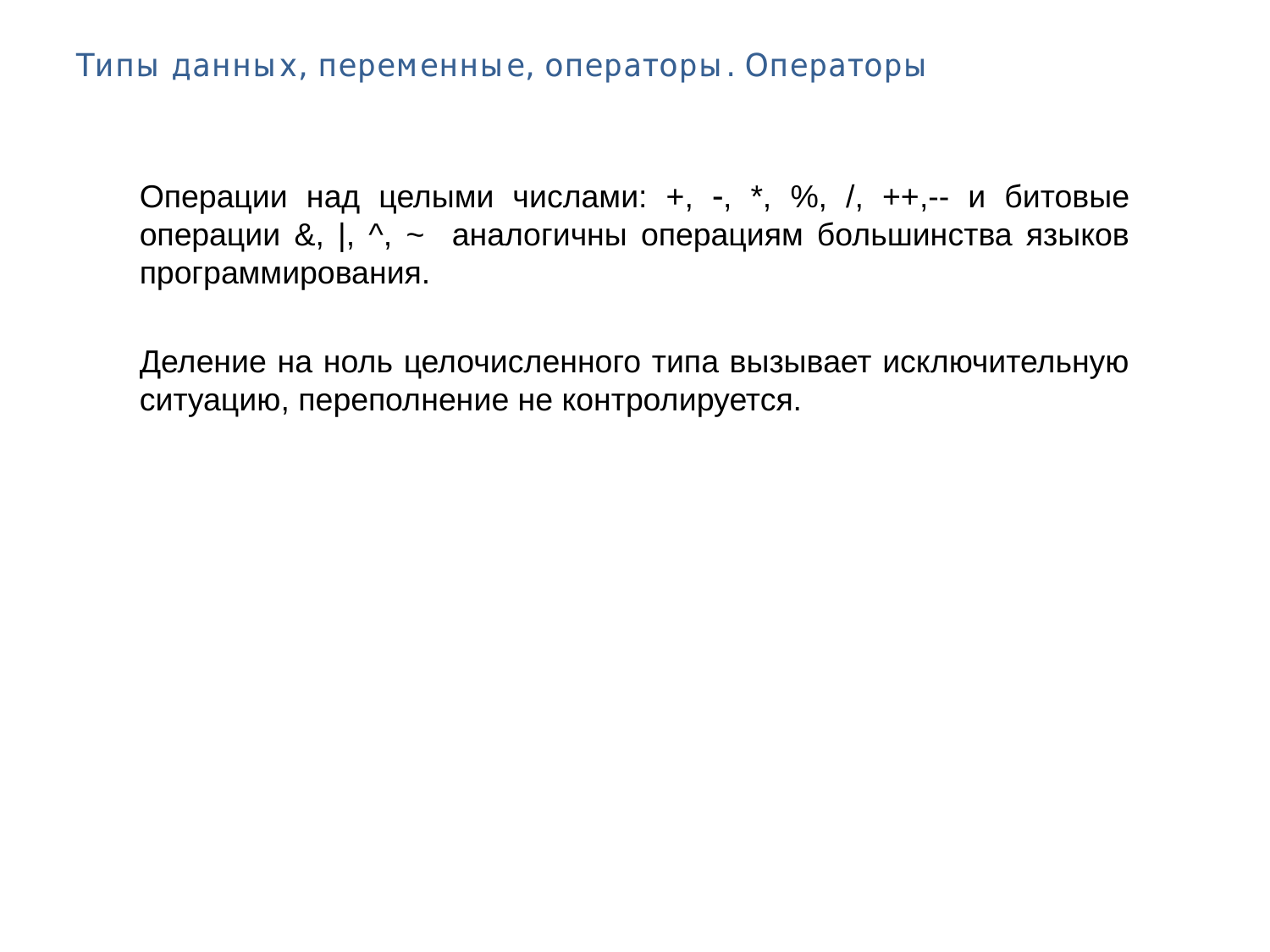

Типы данных, переменные, операторы. Операторы
Операции над целыми числами: +, −, *, %, /, ++,-- и битовые операции &, |, ^, ~  аналогичны операциям большинства языков программирования.

Деление на ноль целочисленного типа вызывает исключительную ситуацию, переполнение не контролируется.